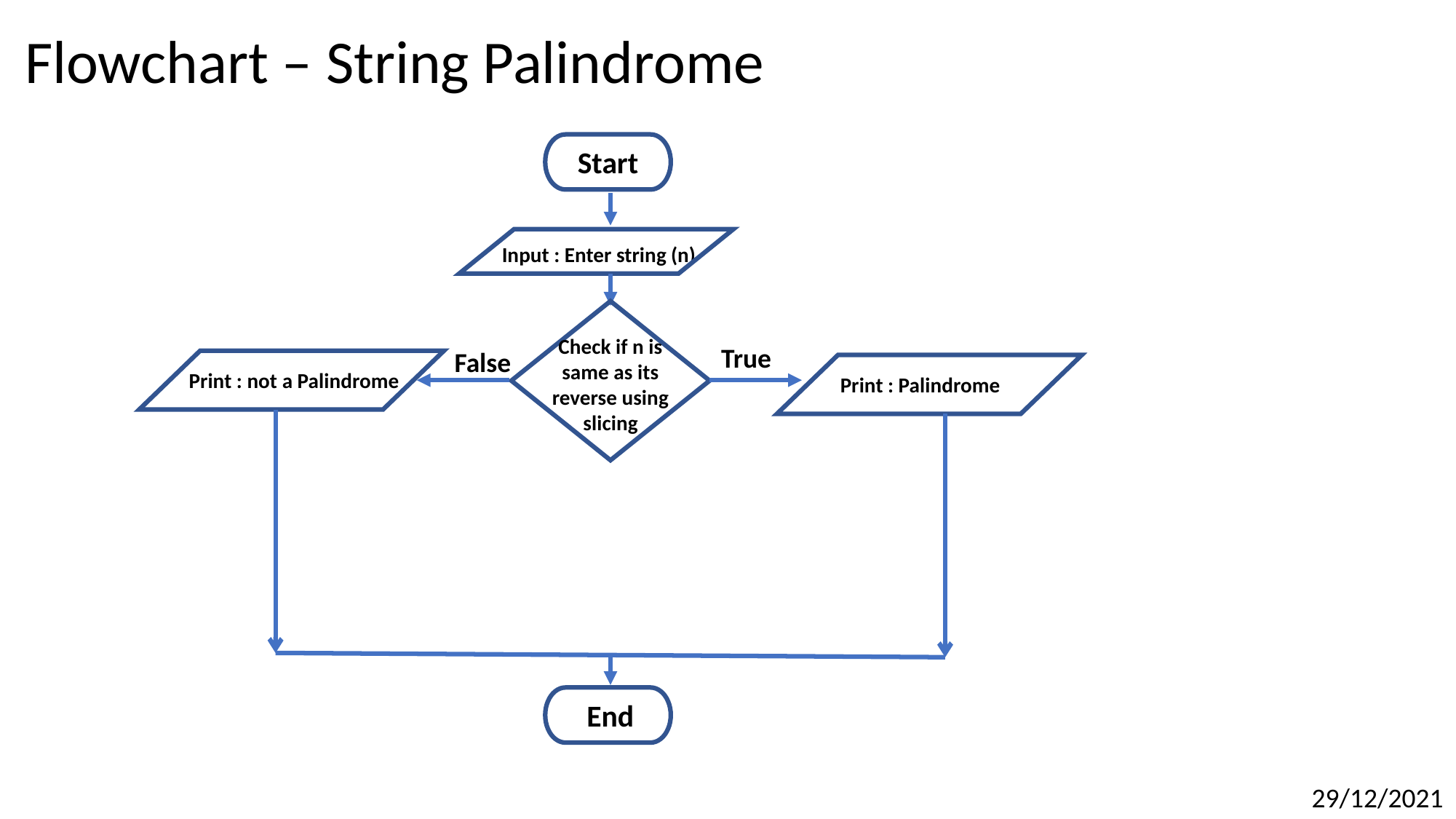

# Flowchart – String Palindrome

Start

 Input : Enter string (n)

Check if n is same as its reverse using slicing
True
False

 Print : not a Palindrome
 Print : Palindrome

End
29/12/2021